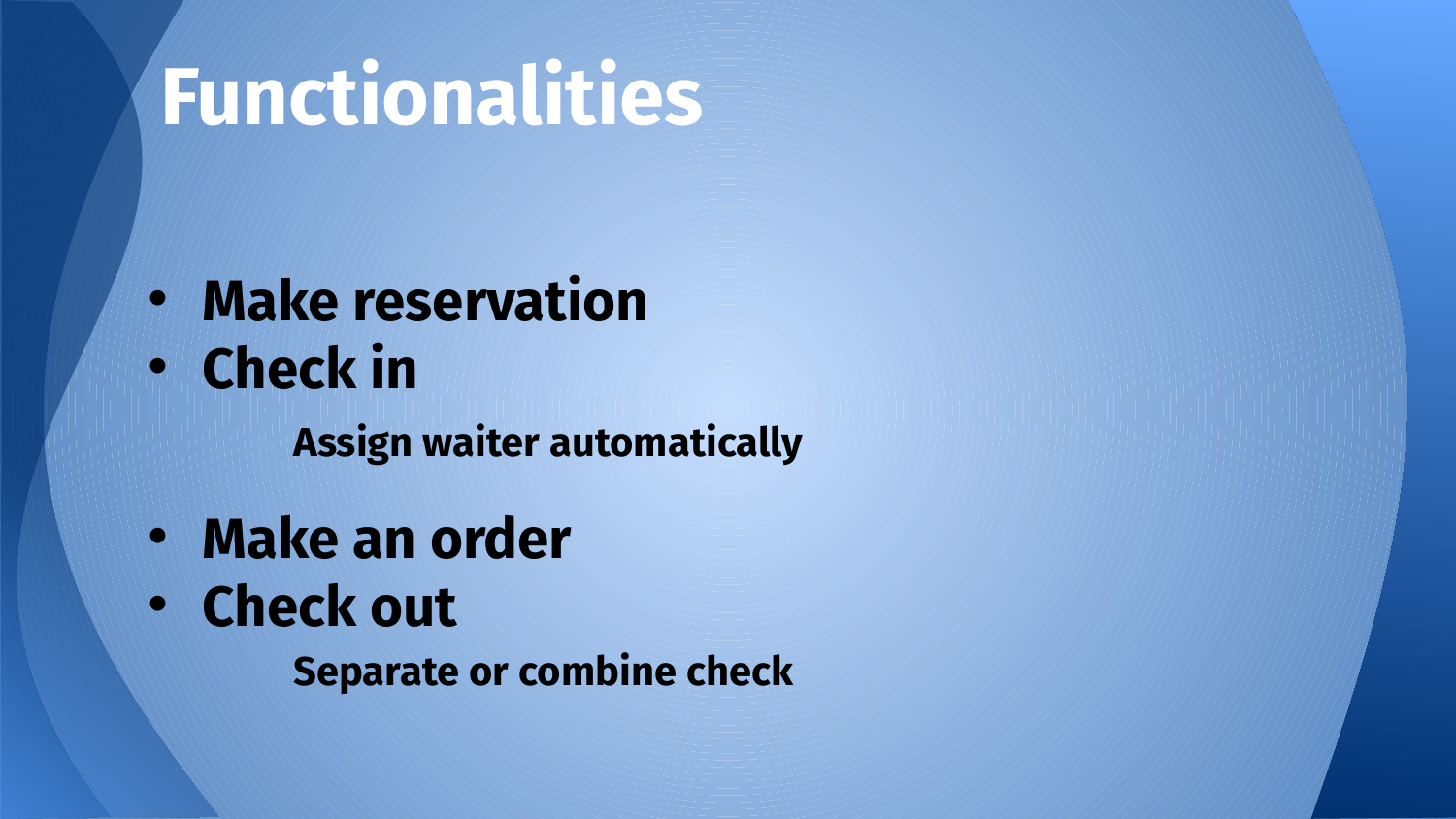

# Functionalities
Make reservation
Check in
	Assign waiter automatically
Make an order
Check out
	Separate or combine check